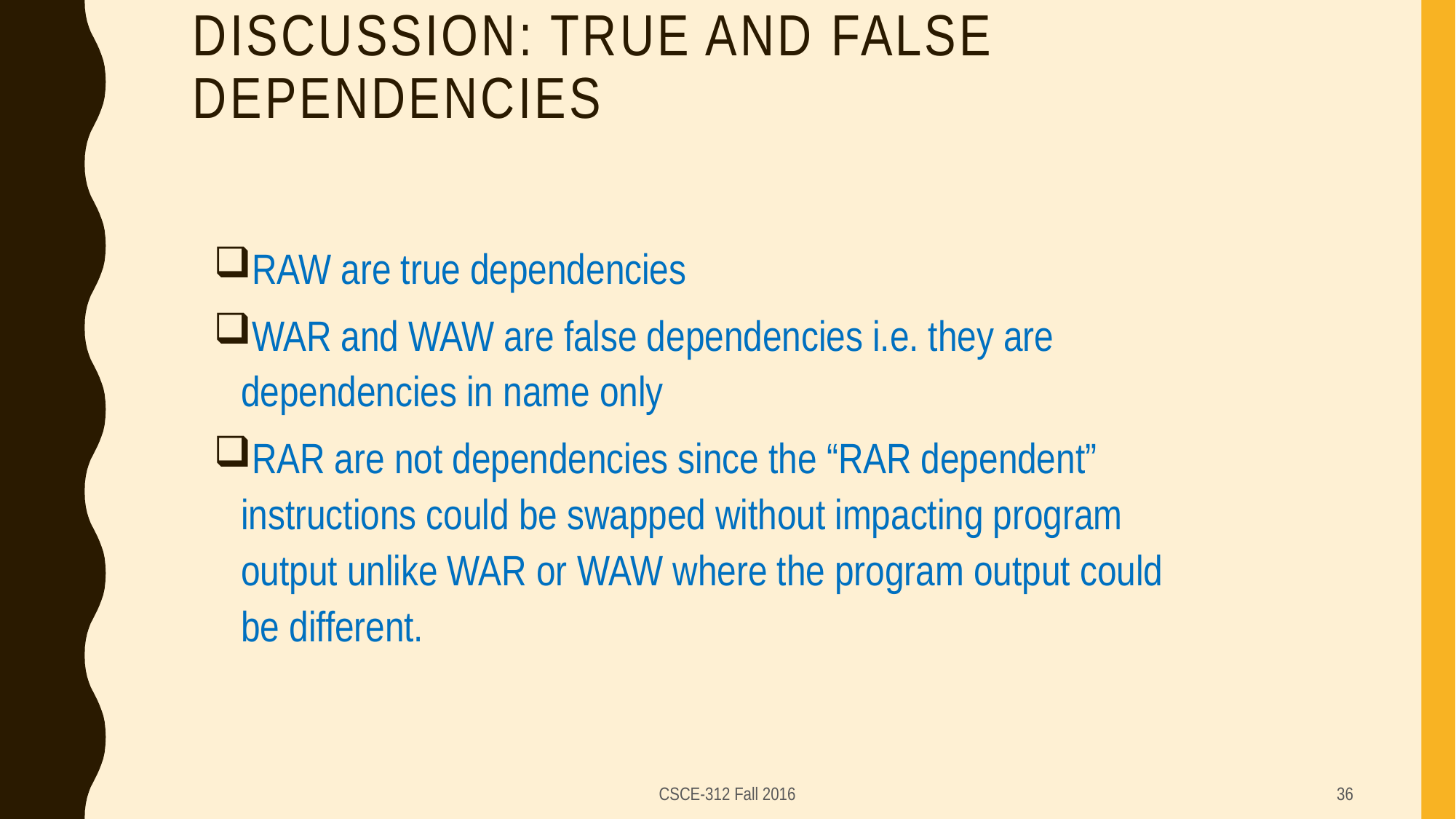

# Discussion: True and False Dependencies
RAW are true dependencies
WAR and WAW are false dependencies i.e. they are dependencies in name only
RAR are not dependencies since the “RAR dependent” instructions could be swapped without impacting program output unlike WAR or WAW where the program output could be different.
CSCE-312 Fall 2016
36